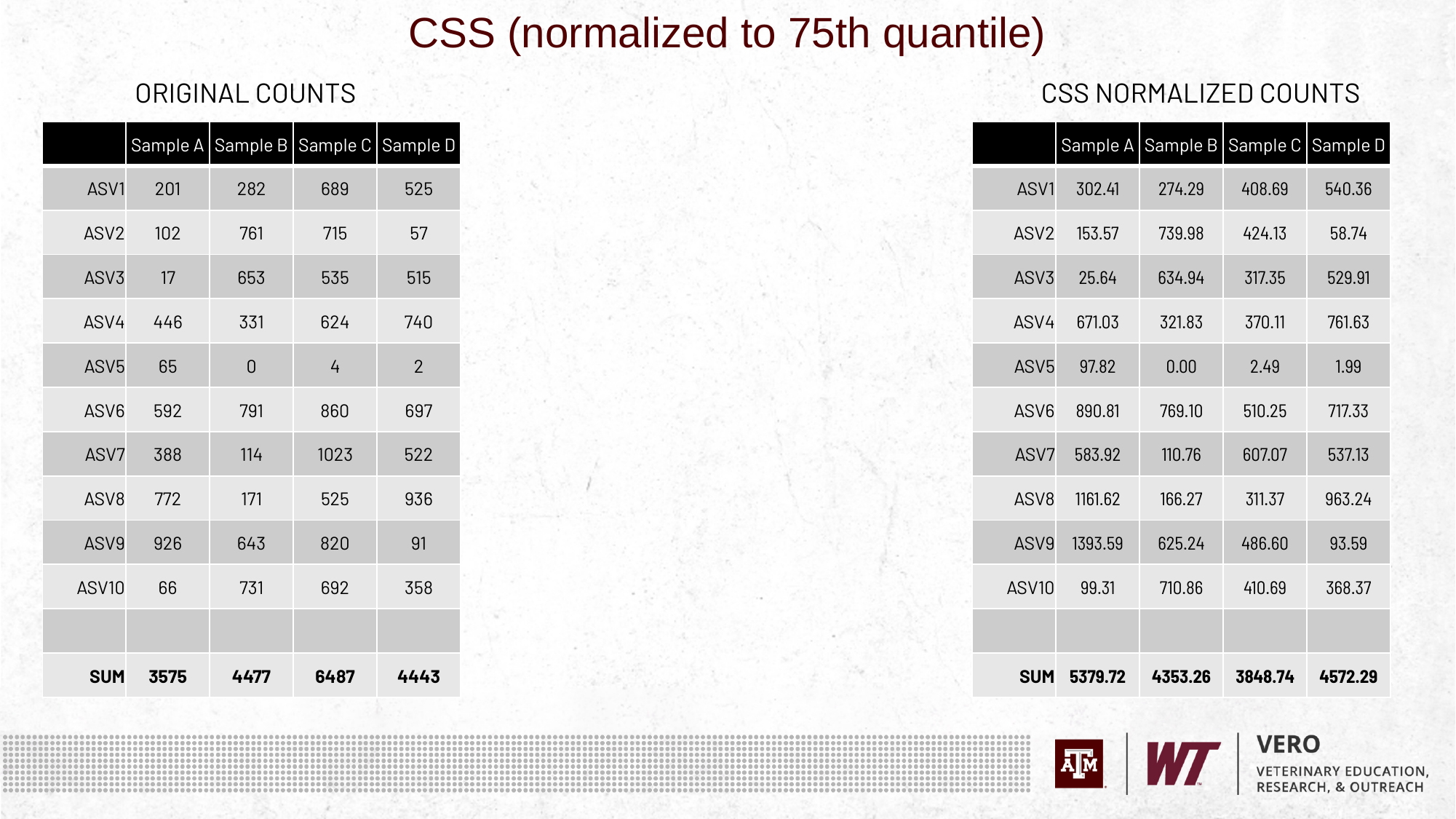

CSS (normalized to 75th quantile)
ORIGINAL COUNTS
CSS NORMALIZED COUNTS
|  | Sample A | Sample B | Sample C | Sample D |
| --- | --- | --- | --- | --- |
| ASV1 | 201 | 282 | 689 | 525 |
| ASV2 | 102 | 761 | 715 | 57 |
| ASV3 | 17 | 653 | 535 | 515 |
| ASV4 | 446 | 331 | 624 | 740 |
| ASV5 | 65 | 0 | 4 | 2 |
| ASV6 | 592 | 791 | 860 | 697 |
| ASV7 | 388 | 114 | 1023 | 522 |
| ASV8 | 772 | 171 | 525 | 936 |
| ASV9 | 926 | 643 | 820 | 91 |
| ASV10 | 66 | 731 | 692 | 358 |
|  |  |  |  |  |
| SUM | 3575 | 4477 | 6487 | 4443 |
|  | Sample A | Sample B | Sample C | Sample D |
| --- | --- | --- | --- | --- |
| ASV1 | 302.41 | 274.29 | 408.69 | 540.36 |
| ASV2 | 153.57 | 739.98 | 424.13 | 58.74 |
| ASV3 | 25.64 | 634.94 | 317.35 | 529.91 |
| ASV4 | 671.03 | 321.83 | 370.11 | 761.63 |
| ASV5 | 97.82 | 0.00 | 2.49 | 1.99 |
| ASV6 | 890.81 | 769.10 | 510.25 | 717.33 |
| ASV7 | 583.92 | 110.76 | 607.07 | 537.13 |
| ASV8 | 1161.62 | 166.27 | 311.37 | 963.24 |
| ASV9 | 1393.59 | 625.24 | 486.60 | 93.59 |
| ASV10 | 99.31 | 710.86 | 410.69 | 368.37 |
|  |  |  |  |  |
| SUM | 5379.72 | 4353.26 | 3848.74 | 4572.29 |